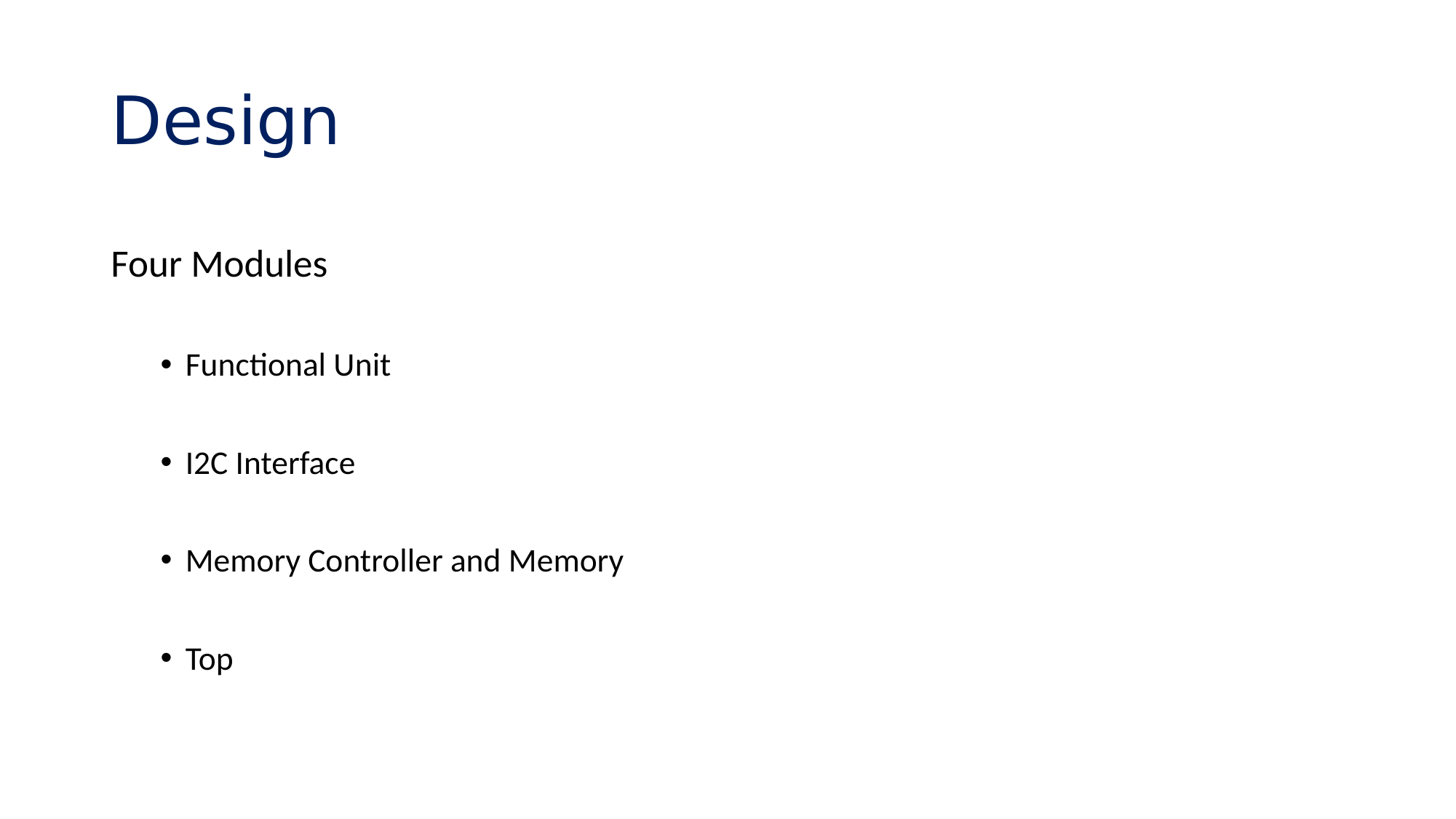

# Design
Four Modules

Functional Unit

I2C Interface

Memory Controller and Memory

Top